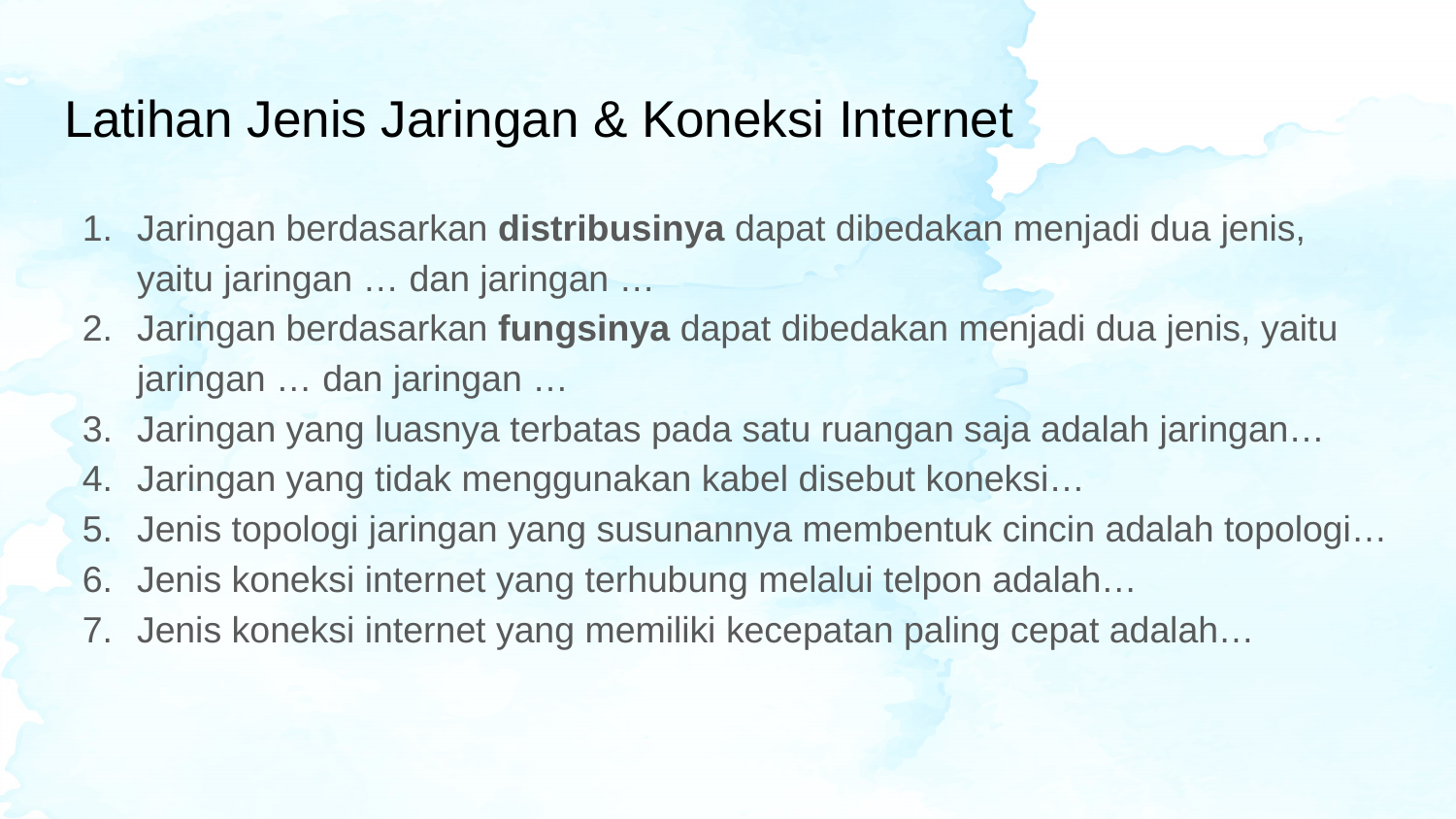

# Latihan Jenis Jaringan & Koneksi Internet
Jaringan berdasarkan distribusinya dapat dibedakan menjadi dua jenis, yaitu jaringan … dan jaringan …
Jaringan berdasarkan fungsinya dapat dibedakan menjadi dua jenis, yaitu jaringan … dan jaringan …
Jaringan yang luasnya terbatas pada satu ruangan saja adalah jaringan…
Jaringan yang tidak menggunakan kabel disebut koneksi…
Jenis topologi jaringan yang susunannya membentuk cincin adalah topologi…
Jenis koneksi internet yang terhubung melalui telpon adalah…
Jenis koneksi internet yang memiliki kecepatan paling cepat adalah…